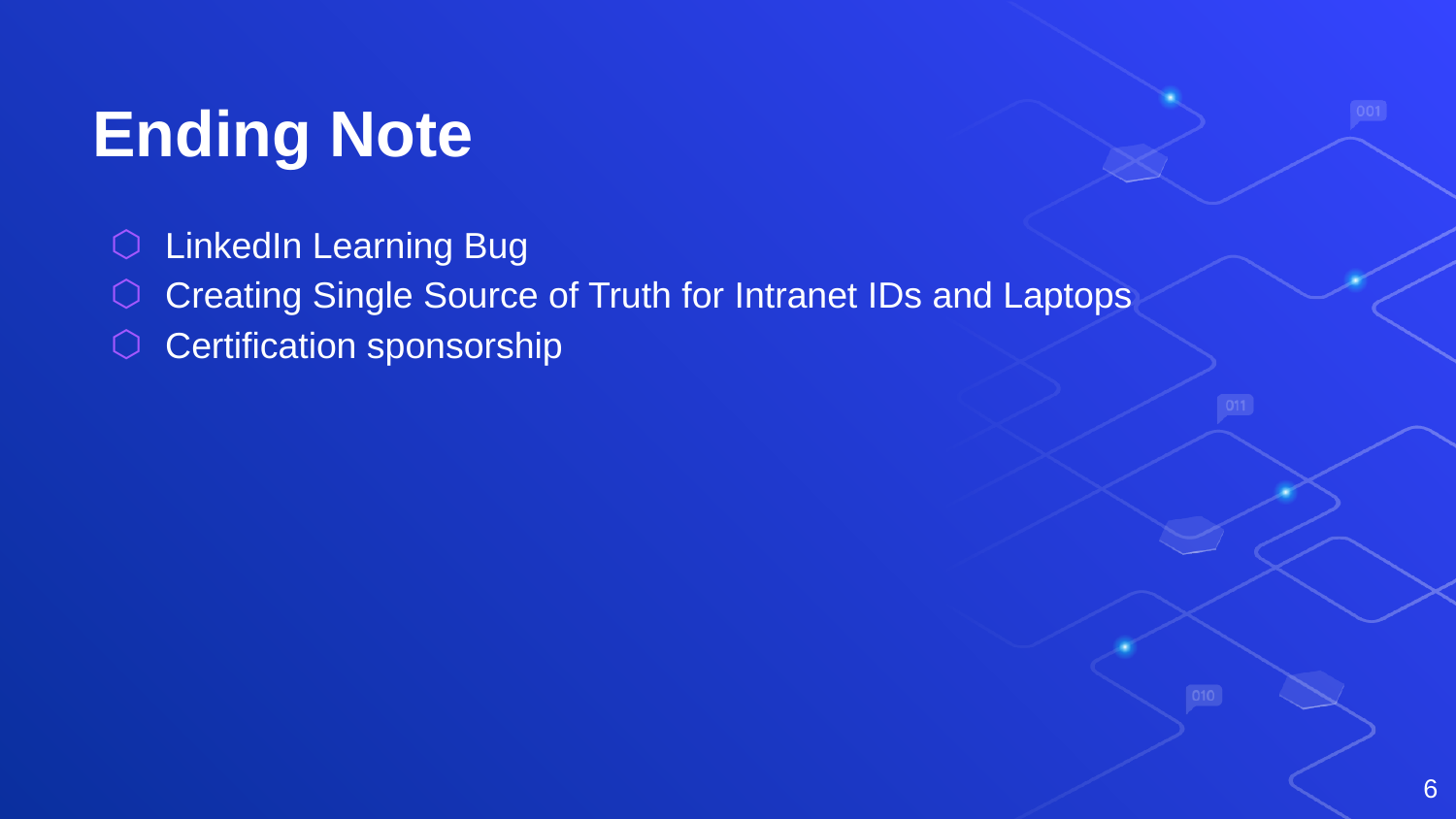

# Ending Note
LinkedIn Learning Bug
Creating Single Source of Truth for Intranet IDs and Laptops
Certification sponsorship

6